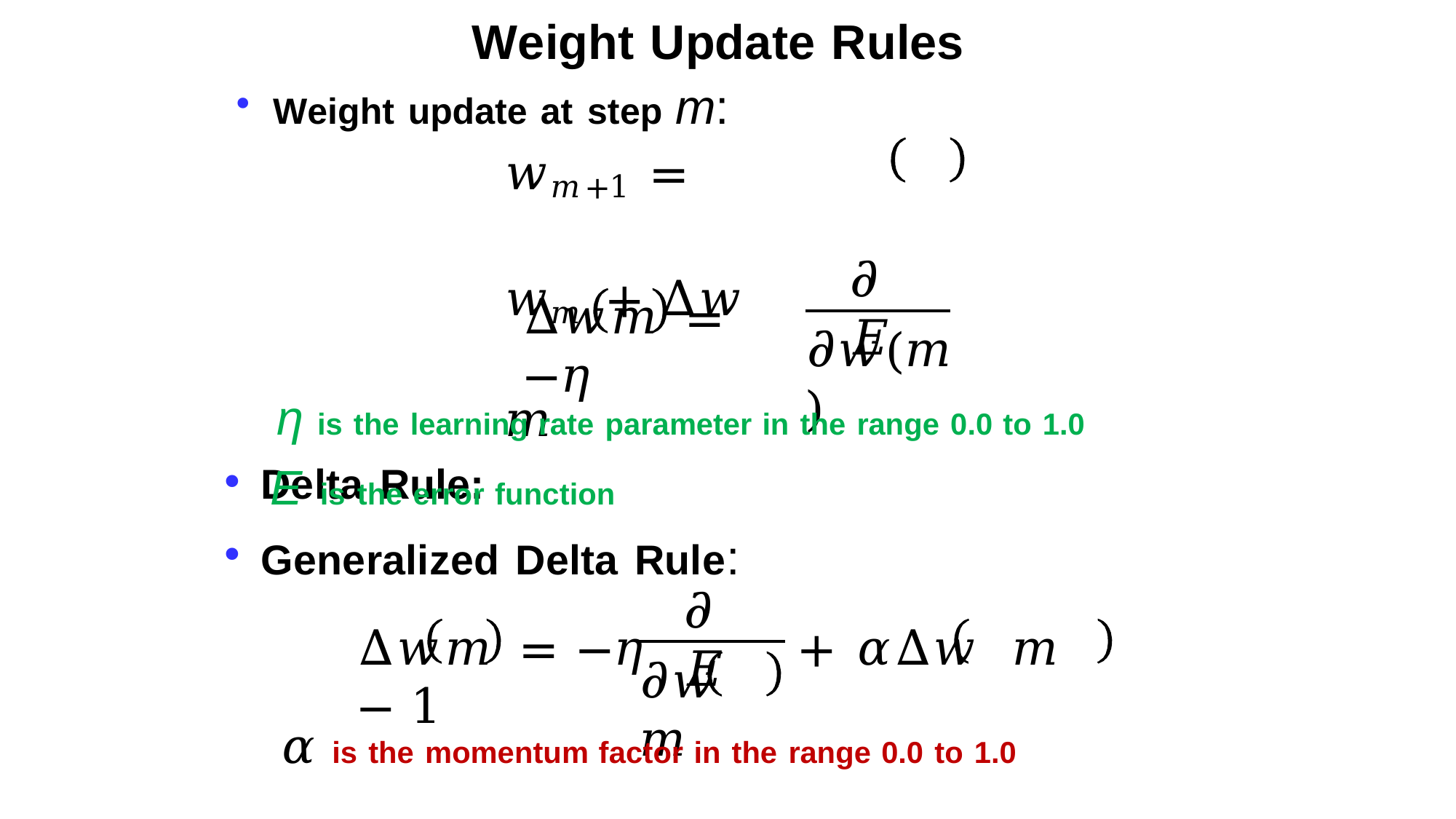

# Weight Update Rules
Weight update at step m:
𝑤𝑚+1  =	𝑤𝑚  + ∆𝑤	𝑚
Delta Rule:

𝜕𝐸
∆𝑤	𝑚	= −𝜂

𝜕𝑤(𝑚)
η is the learning rate parameter in the range 0.0 to 1.0
E is the error function
Generalized Delta Rule:
𝜕𝐸
∆𝑤	𝑚	= −𝜂	+	𝛼∆𝑤	𝑚 − 1

𝜕𝑤	𝑚

𝛼 is the momentum factor in the range 0.0 to 1.0
4